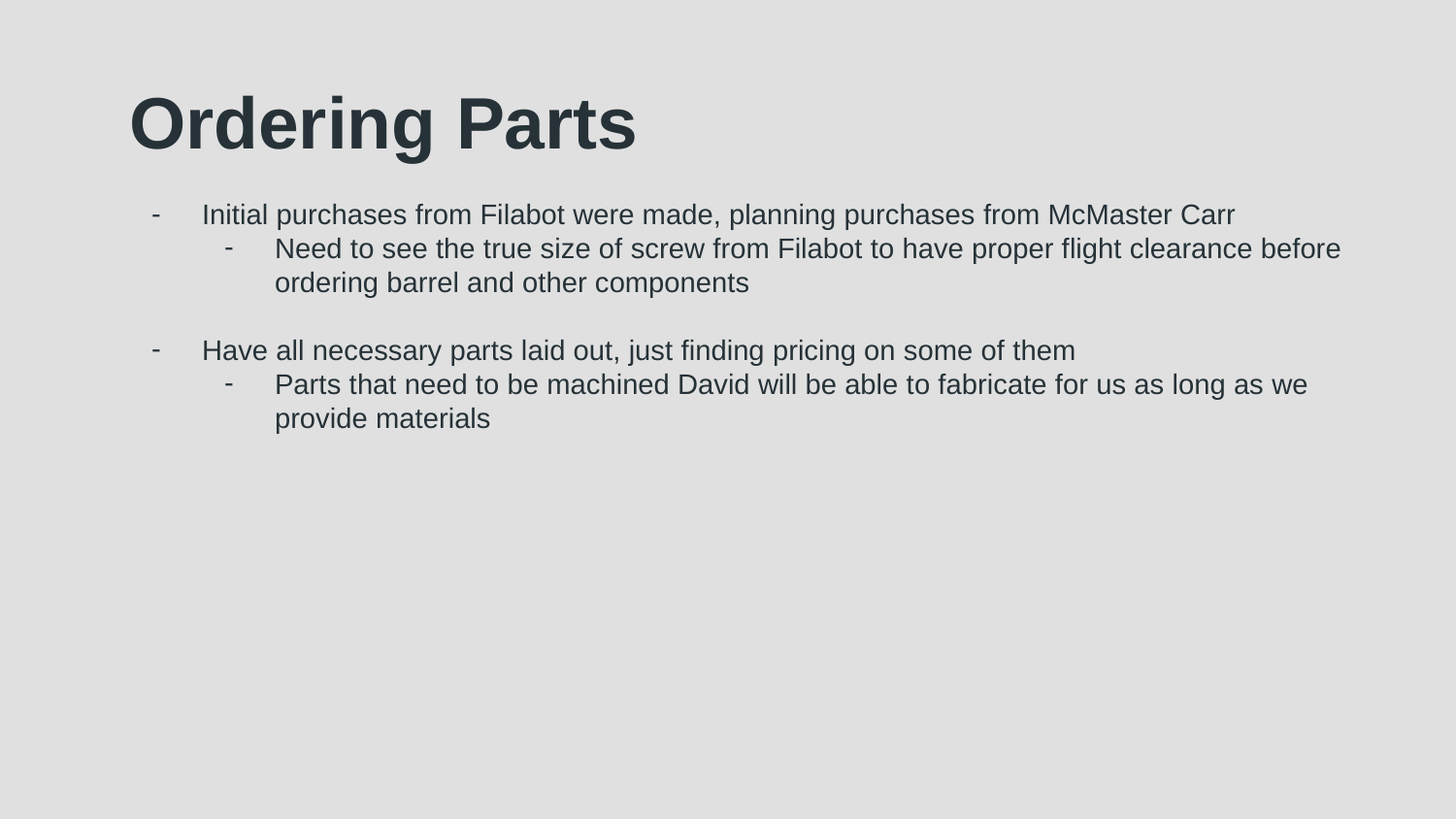

# Ordering Parts
Initial purchases from Filabot were made, planning purchases from McMaster Carr
Need to see the true size of screw from Filabot to have proper flight clearance before ordering barrel and other components

Have all necessary parts laid out, just finding pricing on some of them
Parts that need to be machined David will be able to fabricate for us as long as we provide materials